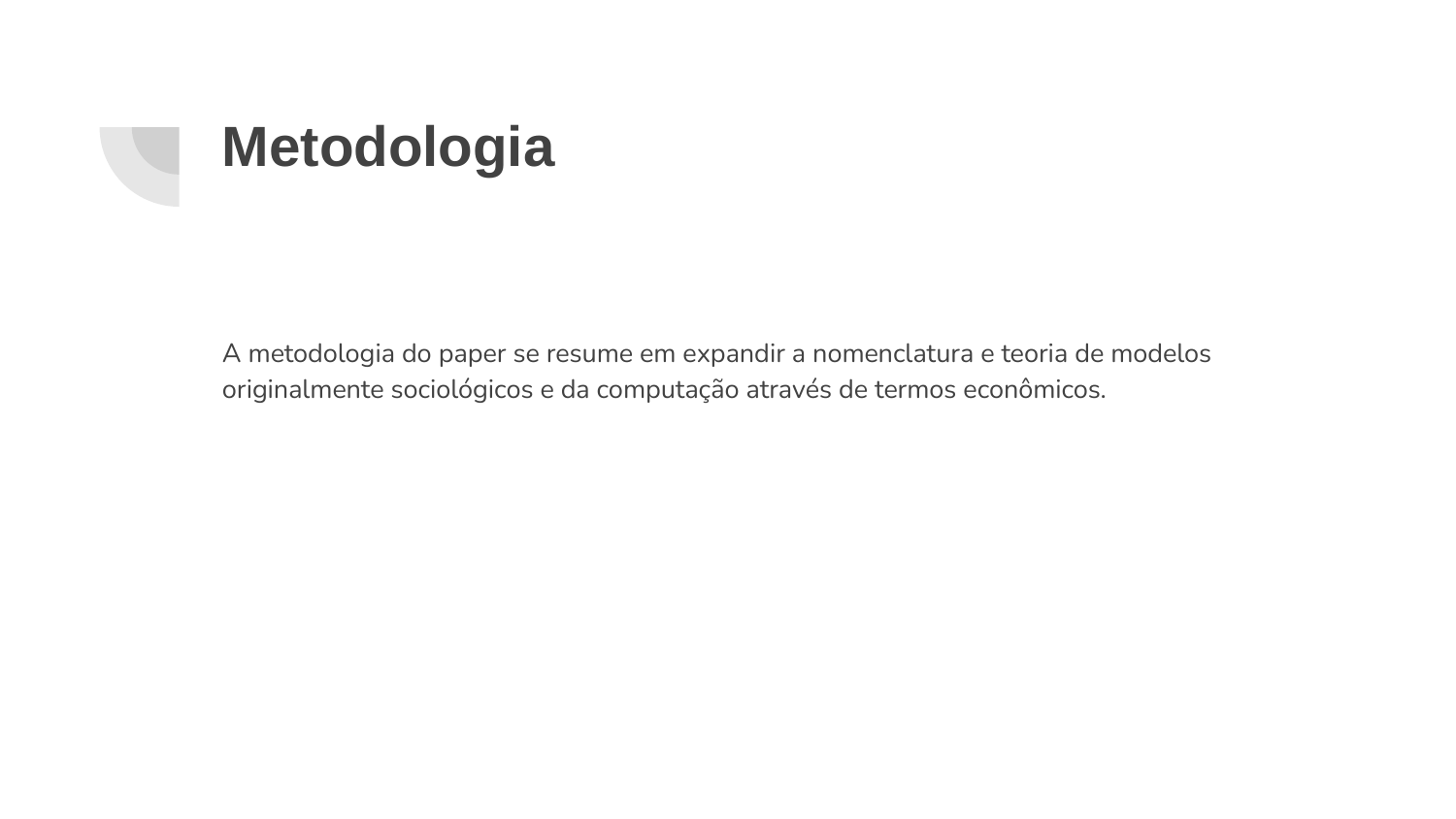

# Metodologia
A metodologia do paper se resume em expandir a nomenclatura e teoria de modelos originalmente sociológicos e da computação através de termos econômicos.